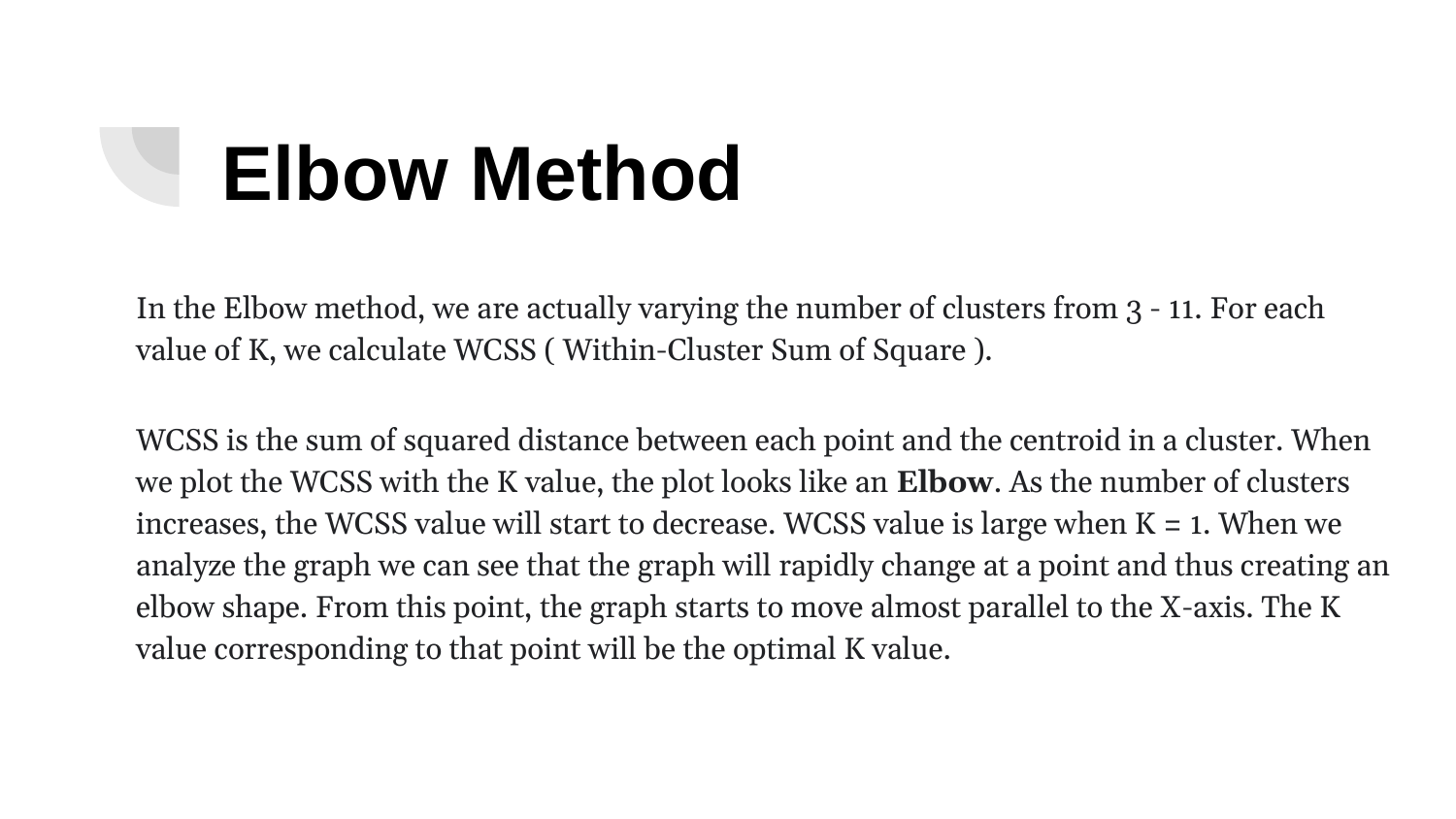

# Elbow Method
In the Elbow method, we are actually varying the number of clusters from 3 - 11. For each value of K, we calculate WCSS ( Within-Cluster Sum of Square ).
WCSS is the sum of squared distance between each point and the centroid in a cluster. When we plot the WCSS with the K value, the plot looks like an Elbow. As the number of clusters increases, the WCSS value will start to decrease. WCSS value is large when K = 1. When we analyze the graph we can see that the graph will rapidly change at a point and thus creating an elbow shape. From this point, the graph starts to move almost parallel to the X-axis. The K value corresponding to that point will be the optimal K value.